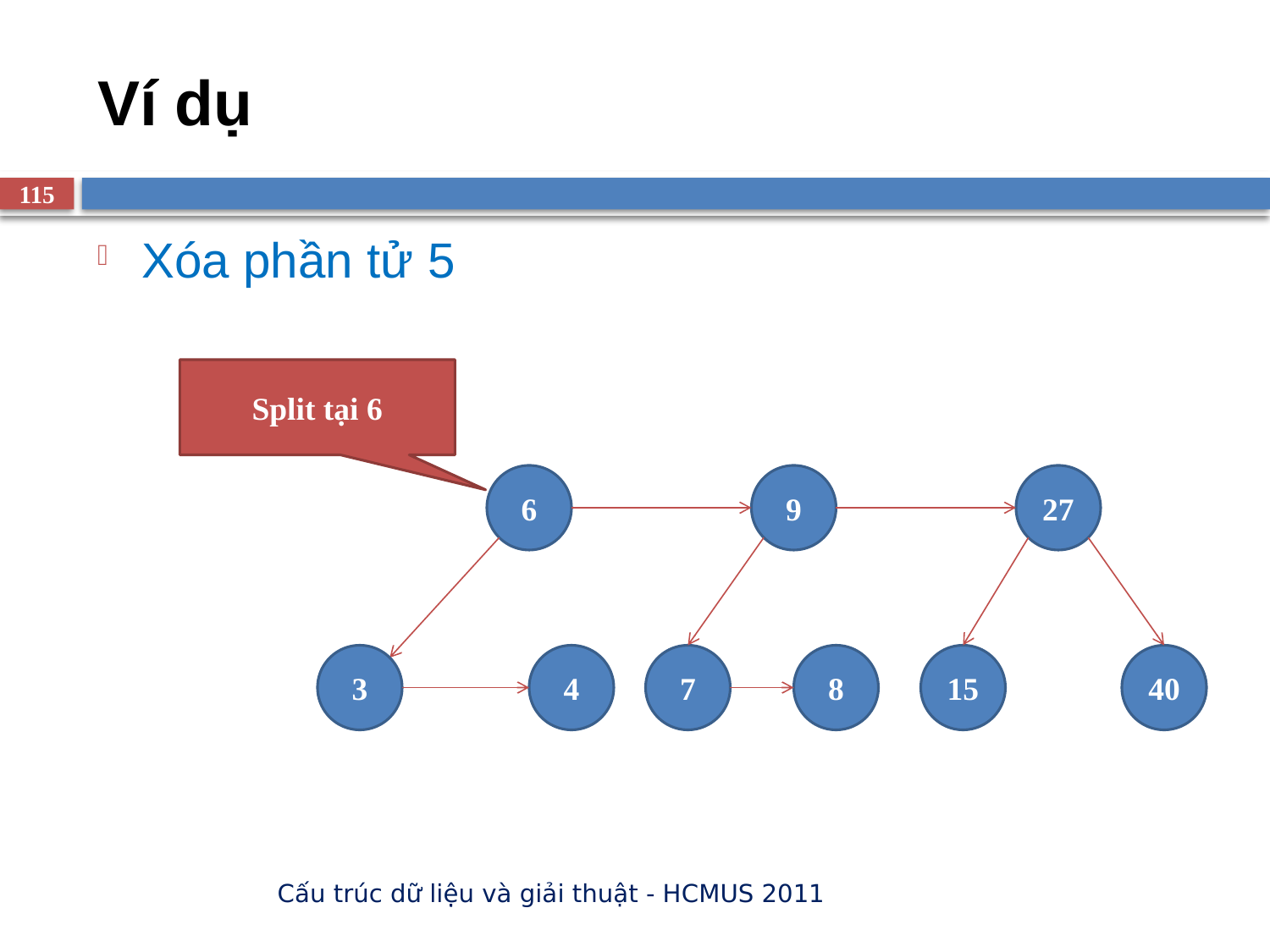

# Ví dụ
115
Xóa phần tử 5
Split tại 6
6
9
27
3
4
7
8
15
40
Cấu trúc dữ liệu và giải thuật - HCMUS 2011